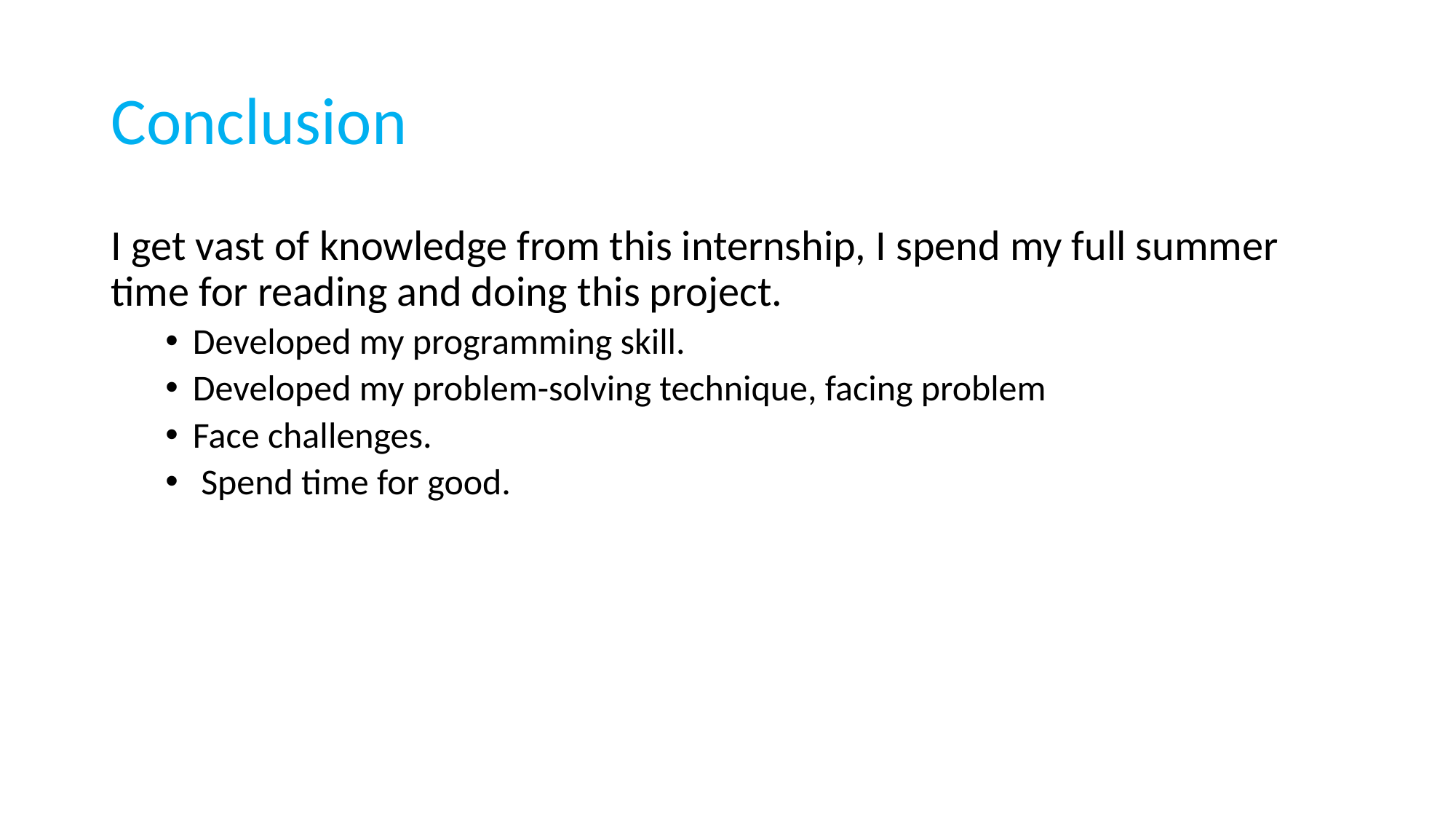

# Conclusion
I get vast of knowledge from this internship, I spend my full summer time for reading and doing this project.
Developed my programming skill.
Developed my problem-solving technique, facing problem
Face challenges.
 Spend time for good.